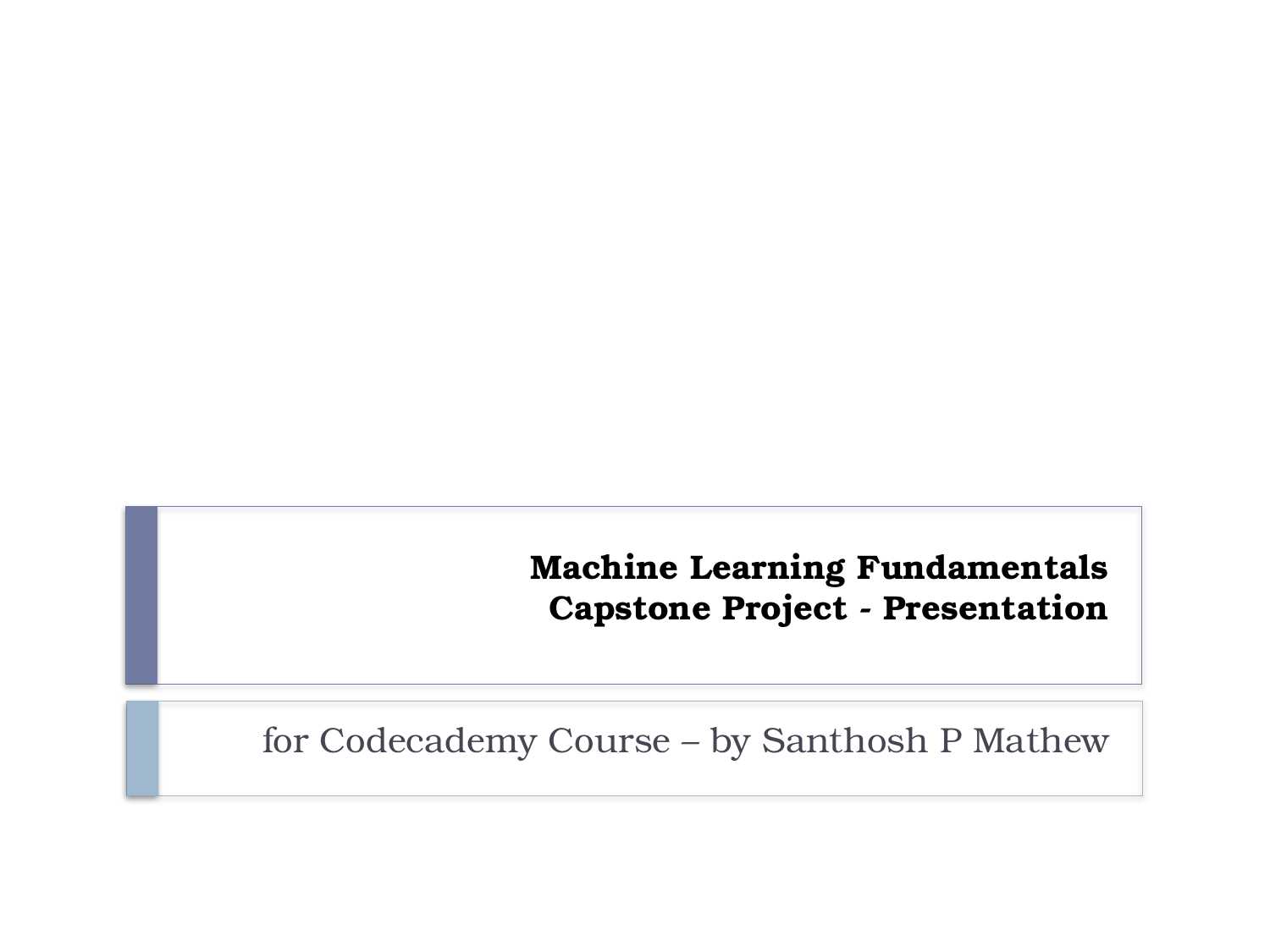

# Machine Learning Fundamentals Capstone Project - Presentation
for Codecademy Course – by Santhosh P Mathew